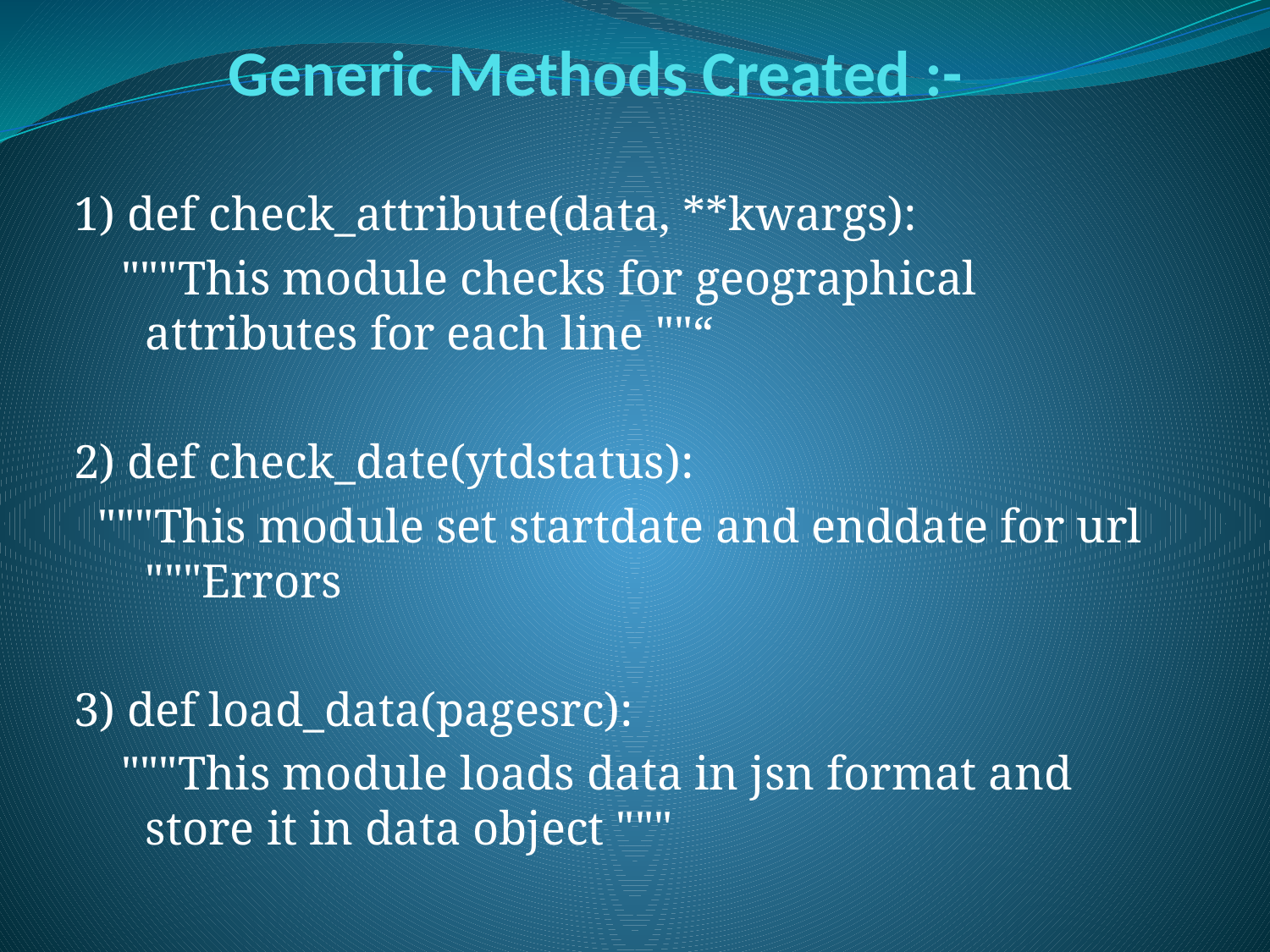

# Generic Methods Created :-
1) def check_attribute(data, **kwargs):
    """This module checks for geographical attributes for each line ""“

2) def check_date(ytdstatus):
  """This module set startdate and enddate for url """Errors

3) def load_data(pagesrc):
    """This module loads data in jsn format and store it in data object """